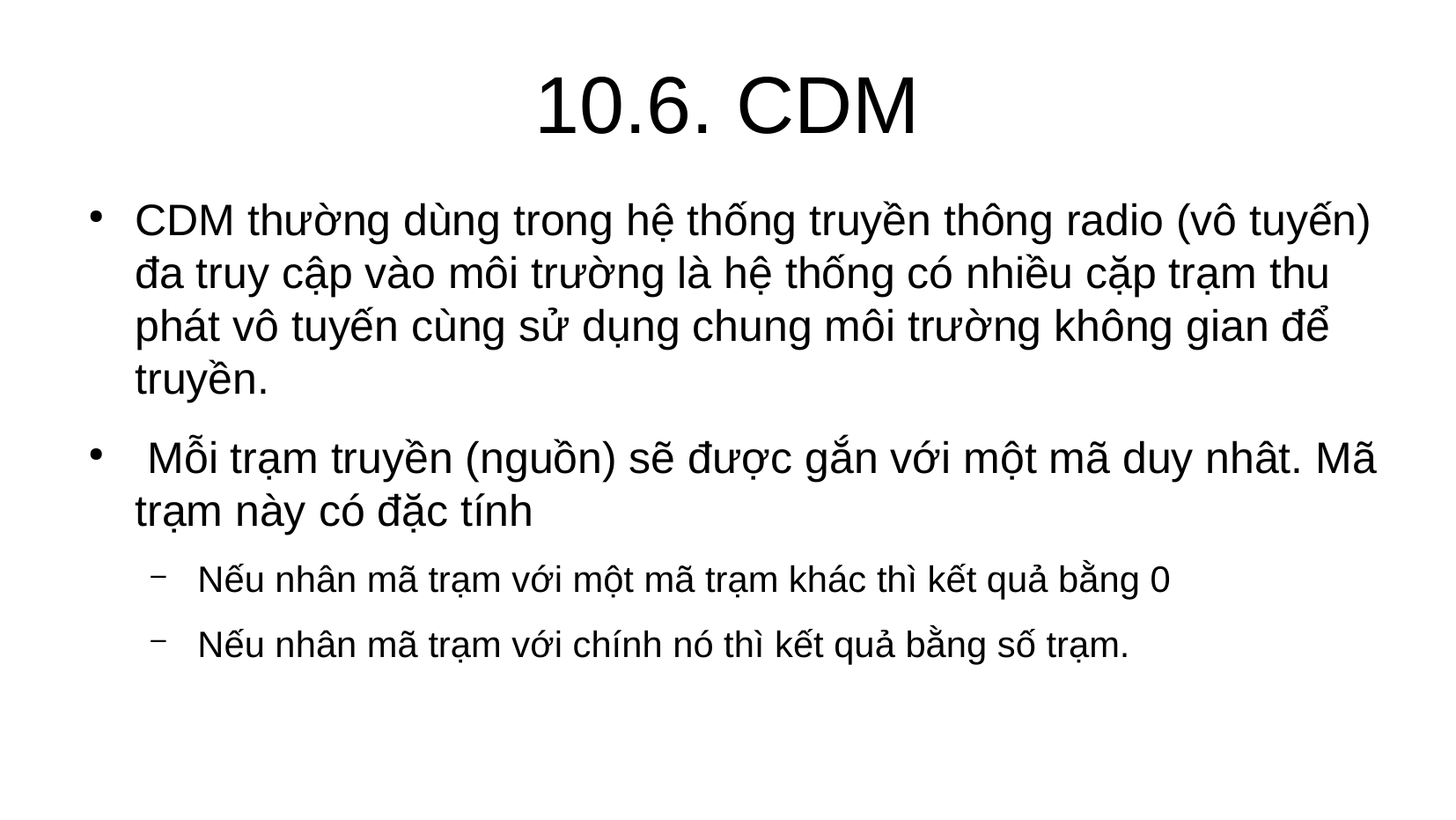

# 10.6. CDM
CDM thường dùng trong hệ thống truyền thông radio (vô tuyến) đa truy cập vào môi trường là hệ thống có nhiều cặp trạm thu phát vô tuyến cùng sử dụng chung môi trường không gian để truyền.
 Mỗi trạm truyền (nguồn) sẽ được gắn với một mã duy nhât. Mã trạm này có đặc tính
Nếu nhân mã trạm với một mã trạm khác thì kết quả bằng 0
Nếu nhân mã trạm với chính nó thì kết quả bằng số trạm.